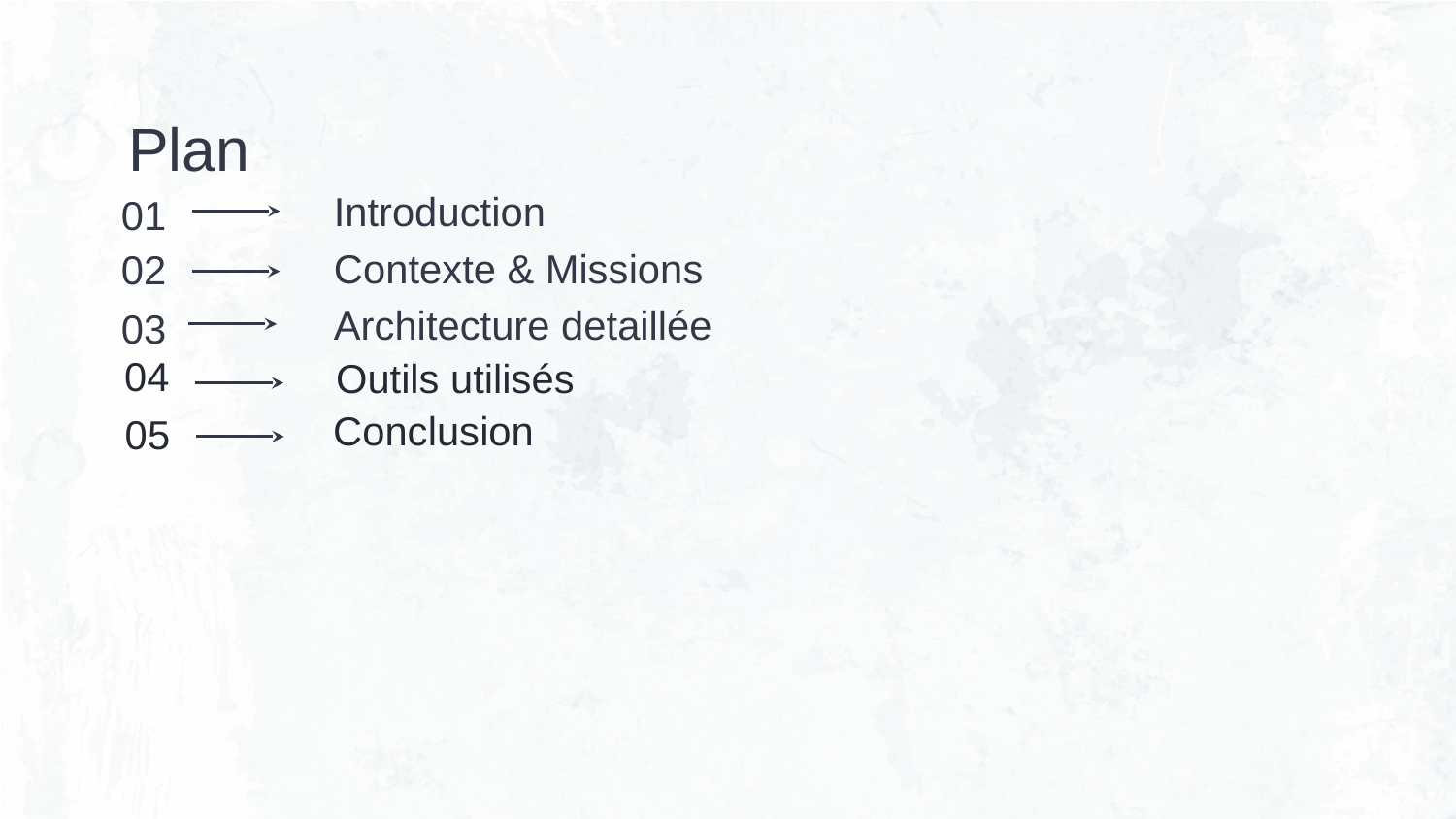

Plan
Introduction
# 01
02
Contexte & Missions
Architecture detaillée
03
   04
Outils utilisés
Conclusion
   05